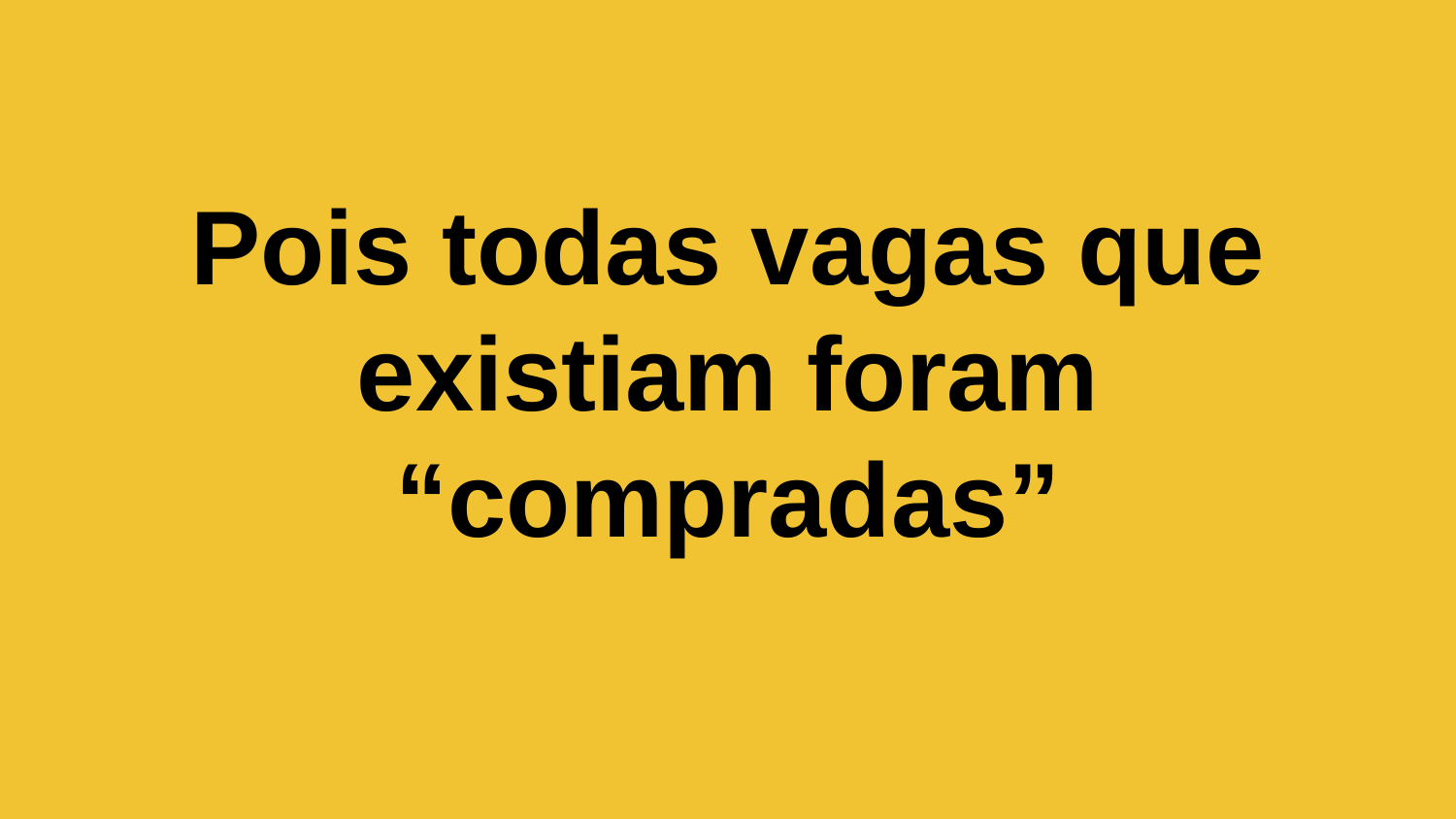

# Pois todas vagas que existiam foram “compradas”